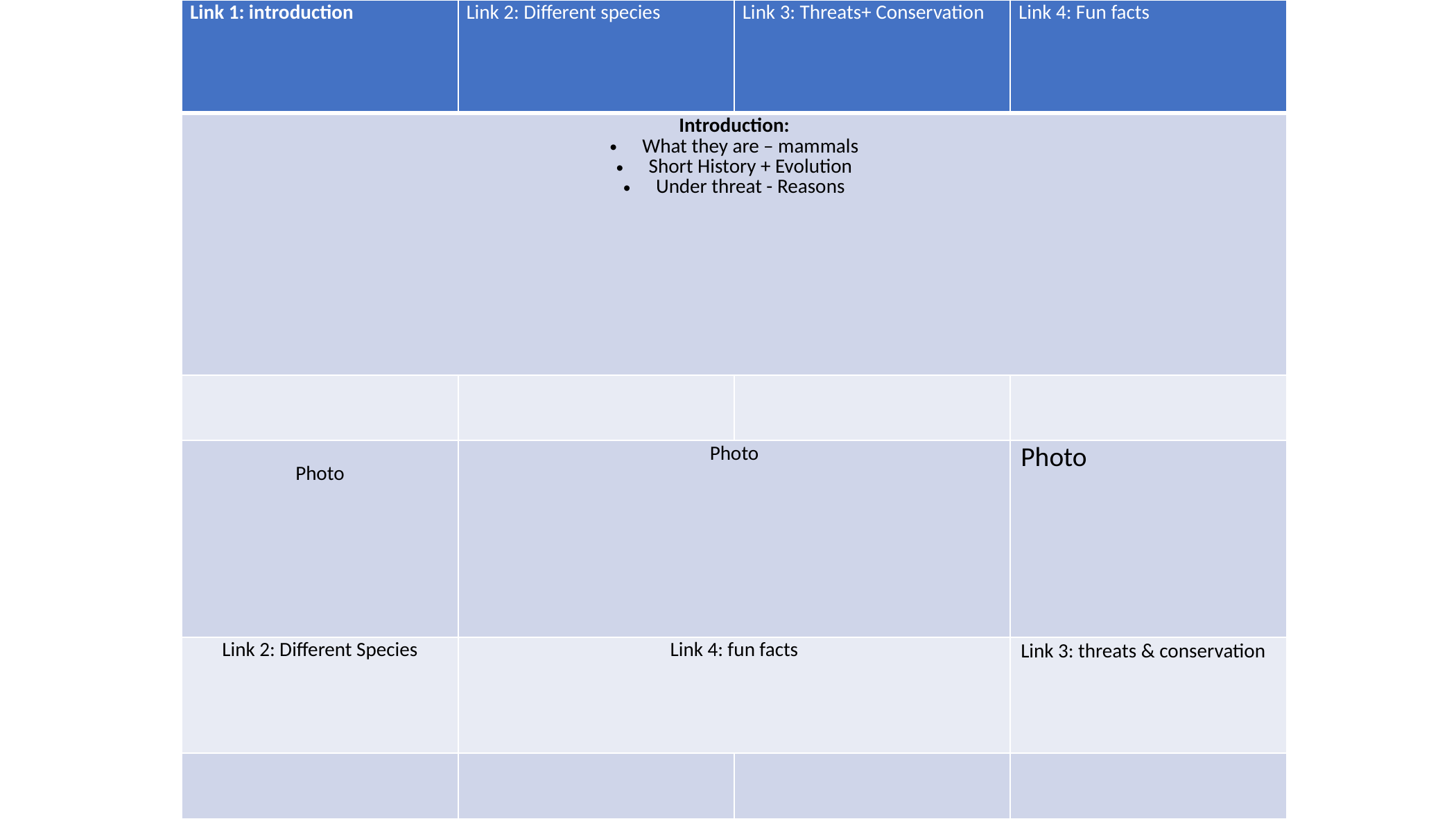

| Link 1: introduction | Link 2: Different species | Link 3: Threats+ Conservation | Link 4: Fun facts |
| --- | --- | --- | --- |
| Introduction: What they are – mammals Short History + Evolution Under threat - Reasons |  |  |  |
|  |  |  |  |
| Photo | Photo |  | Photo |
| Link 2: Different Species | Link 4: fun facts |  | Link 3: threats & conservation |
|  |  |  |  |